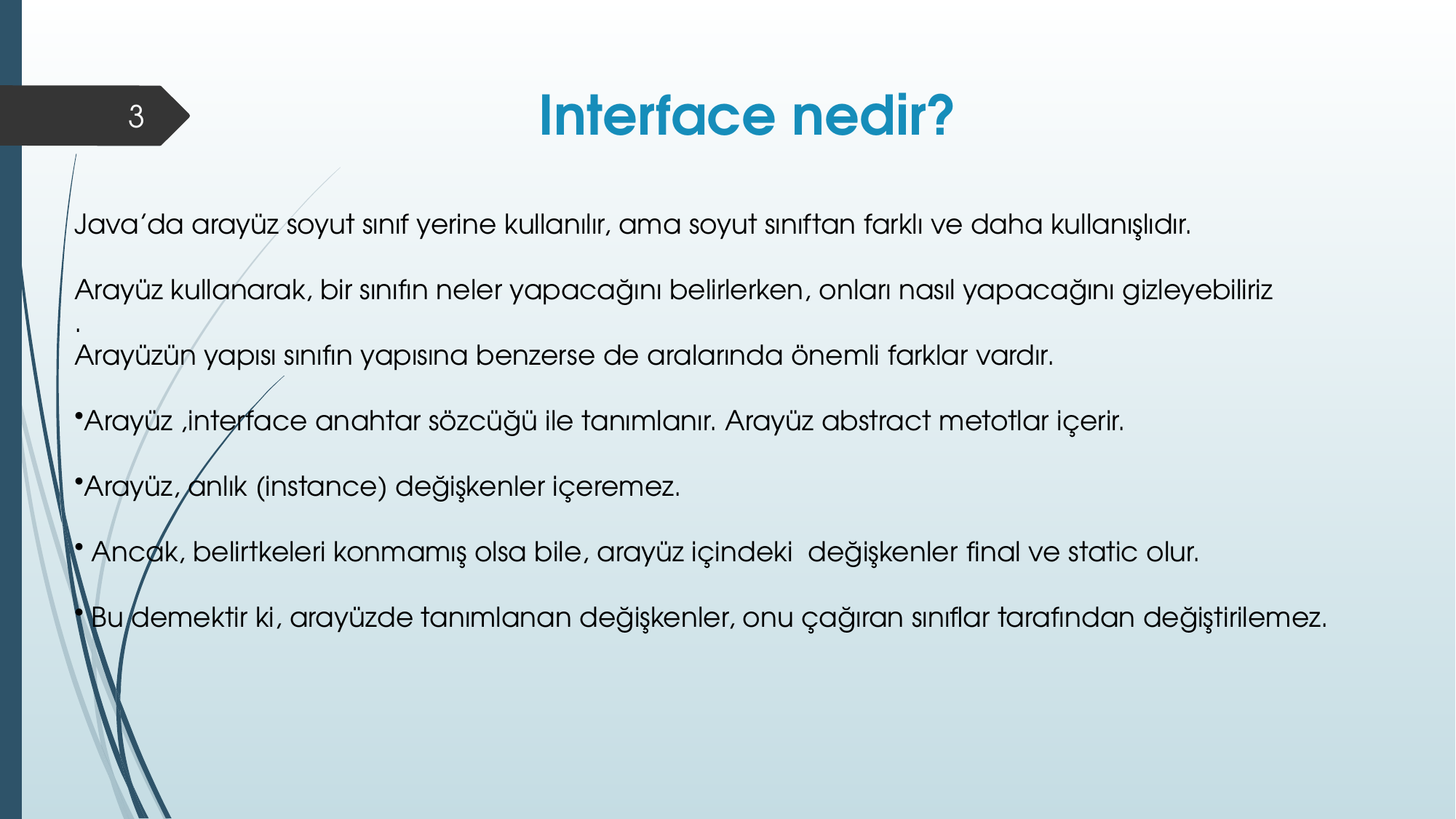

# Interface nedir?
3
Java’da arayüz soyut sınıf yerine kullanılır, ama soyut sınıftan farklı ve daha kullanışlıdır.

Arayüz kullanarak, bir sınıfın neler yapacağını belirlerken, onları nasıl yapacağını gizleyebiliriz
.
Arayüzün yapısı sınıfın yapısına benzerse de aralarında önemli farklar vardır.

Arayüz ,interface anahtar sözcüğü ile tanımlanır. Arayüz abstract metotlar içerir.

Arayüz, anlık (instance) değişkenler içeremez.

 Ancak, belirtkeleri konmamış olsa bile, arayüz içindeki  değişkenler final ve static olur.

 Bu demektir ki, arayüzde tanımlanan değişkenler, onu çağıran sınıflar tarafından değiştirilemez.